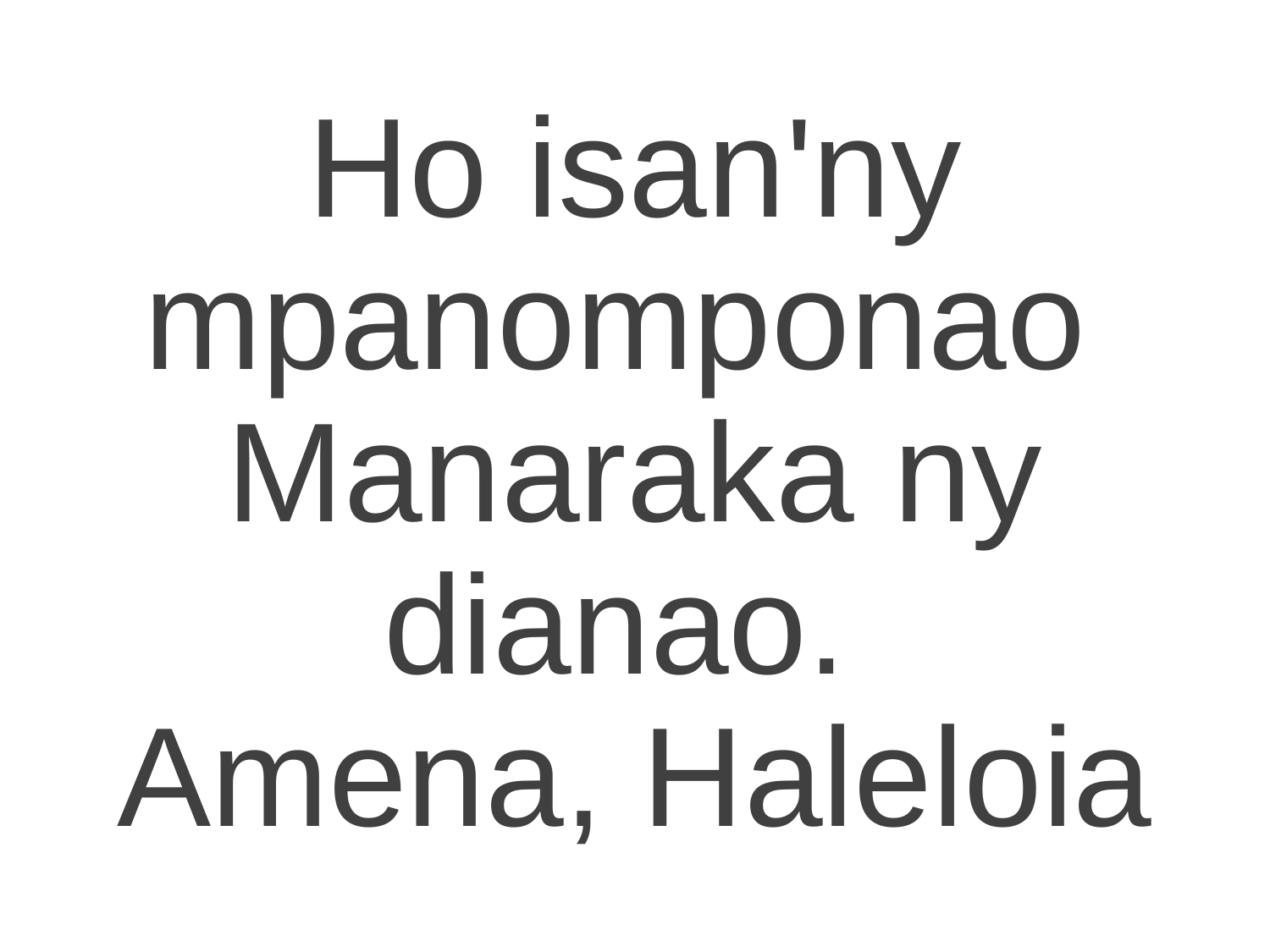

Ho isan'ny mpanomponao
Manaraka ny dianao.
Amena, Haleloia